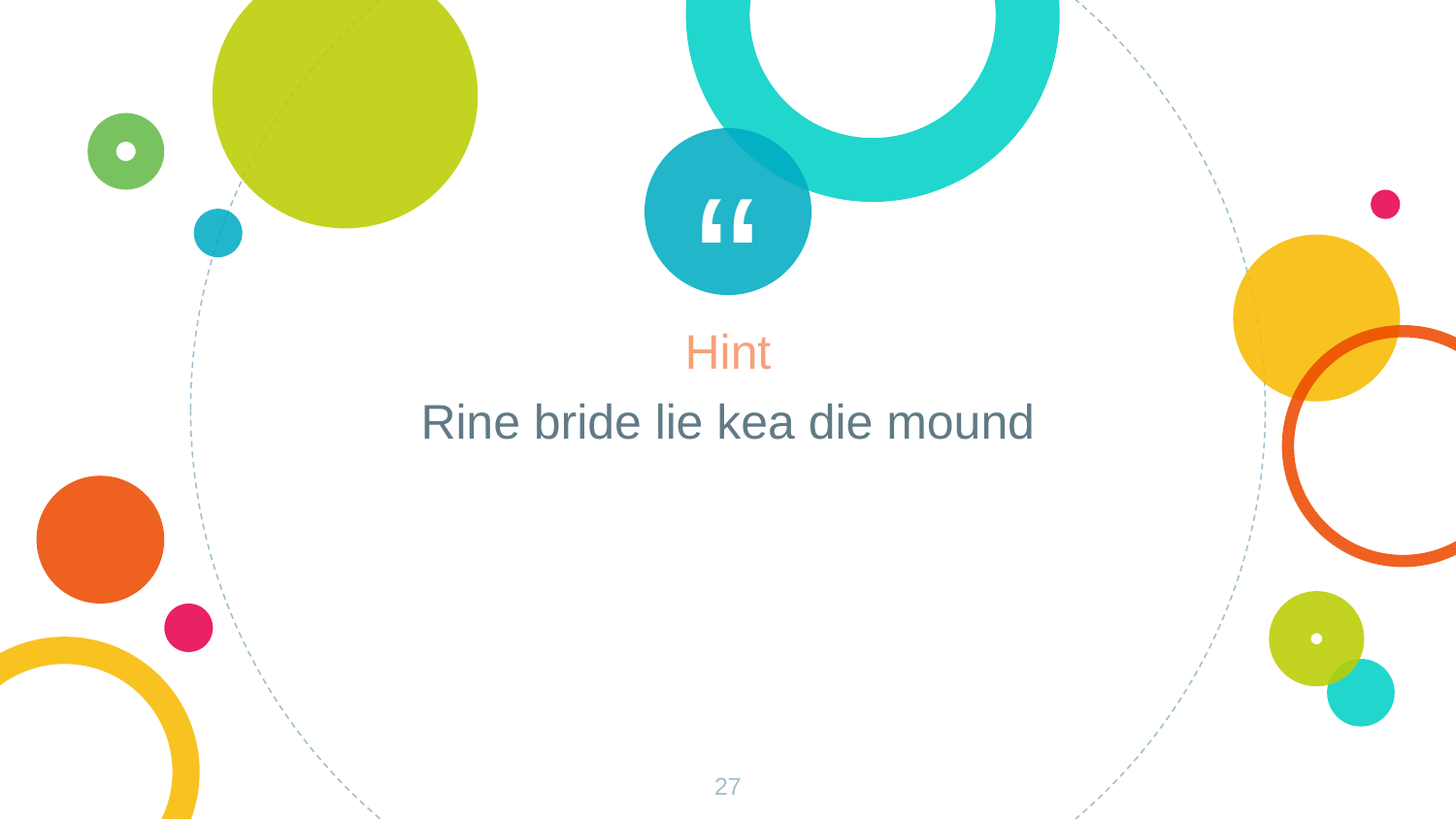

Hint
Rine bride lie kea die mound
27